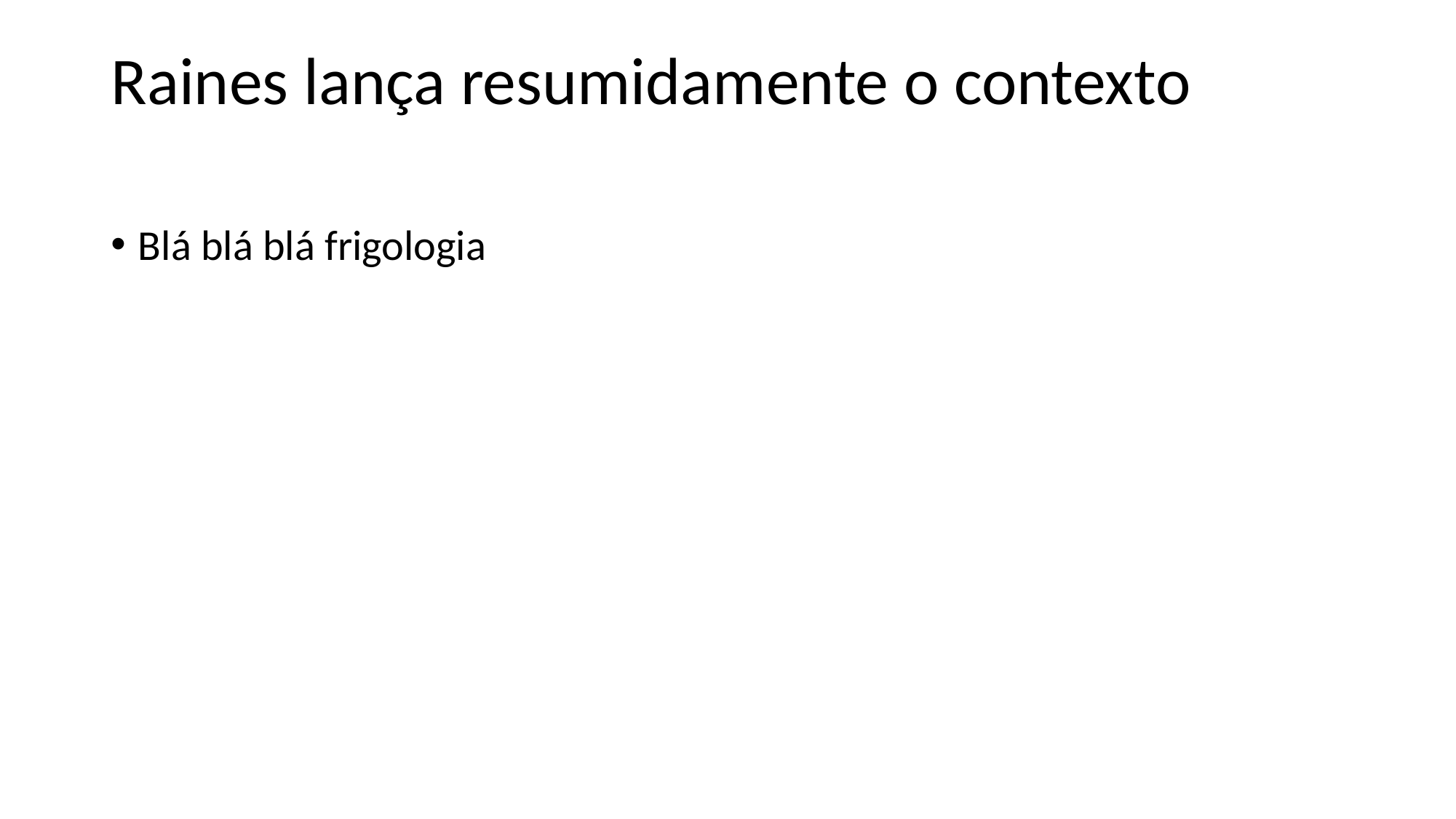

# Raines lança resumidamente o contexto
Blá blá blá frigologia